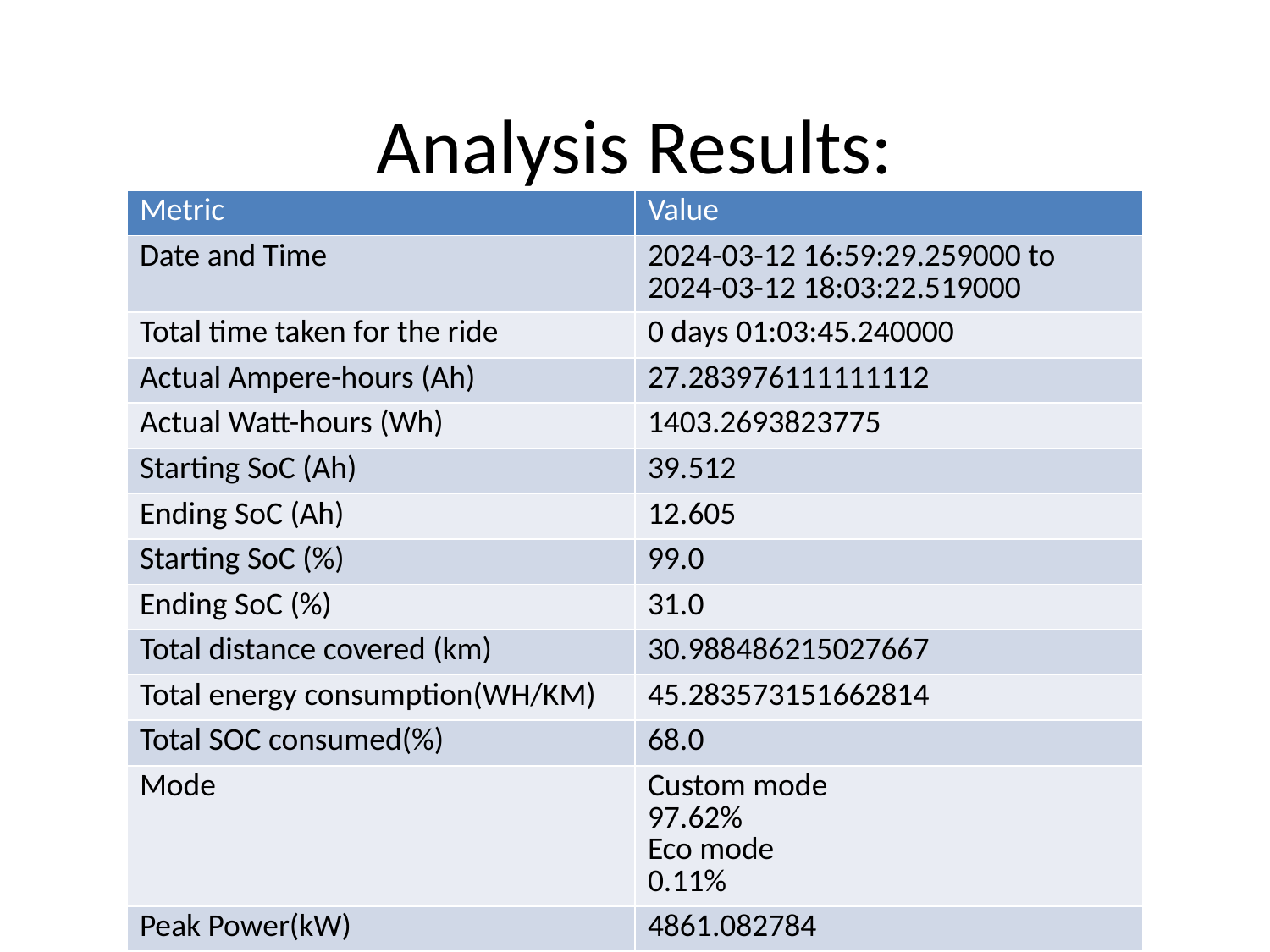

# Analysis Results:
| Metric | Value |
| --- | --- |
| Date and Time | 2024-03-12 16:59:29.259000 to 2024-03-12 18:03:22.519000 |
| Total time taken for the ride | 0 days 01:03:45.240000 |
| Actual Ampere-hours (Ah) | 27.283976111111112 |
| Actual Watt-hours (Wh) | 1403.2693823775 |
| Starting SoC (Ah) | 39.512 |
| Ending SoC (Ah) | 12.605 |
| Starting SoC (%) | 99.0 |
| Ending SoC (%) | 31.0 |
| Total distance covered (km) | 30.988486215027667 |
| Total energy consumption(WH/KM) | 45.283573151662814 |
| Total SOC consumed(%) | 68.0 |
| Mode | Custom mode 97.62% Eco mode 0.11% |
| Peak Power(kW) | 4861.082784 |